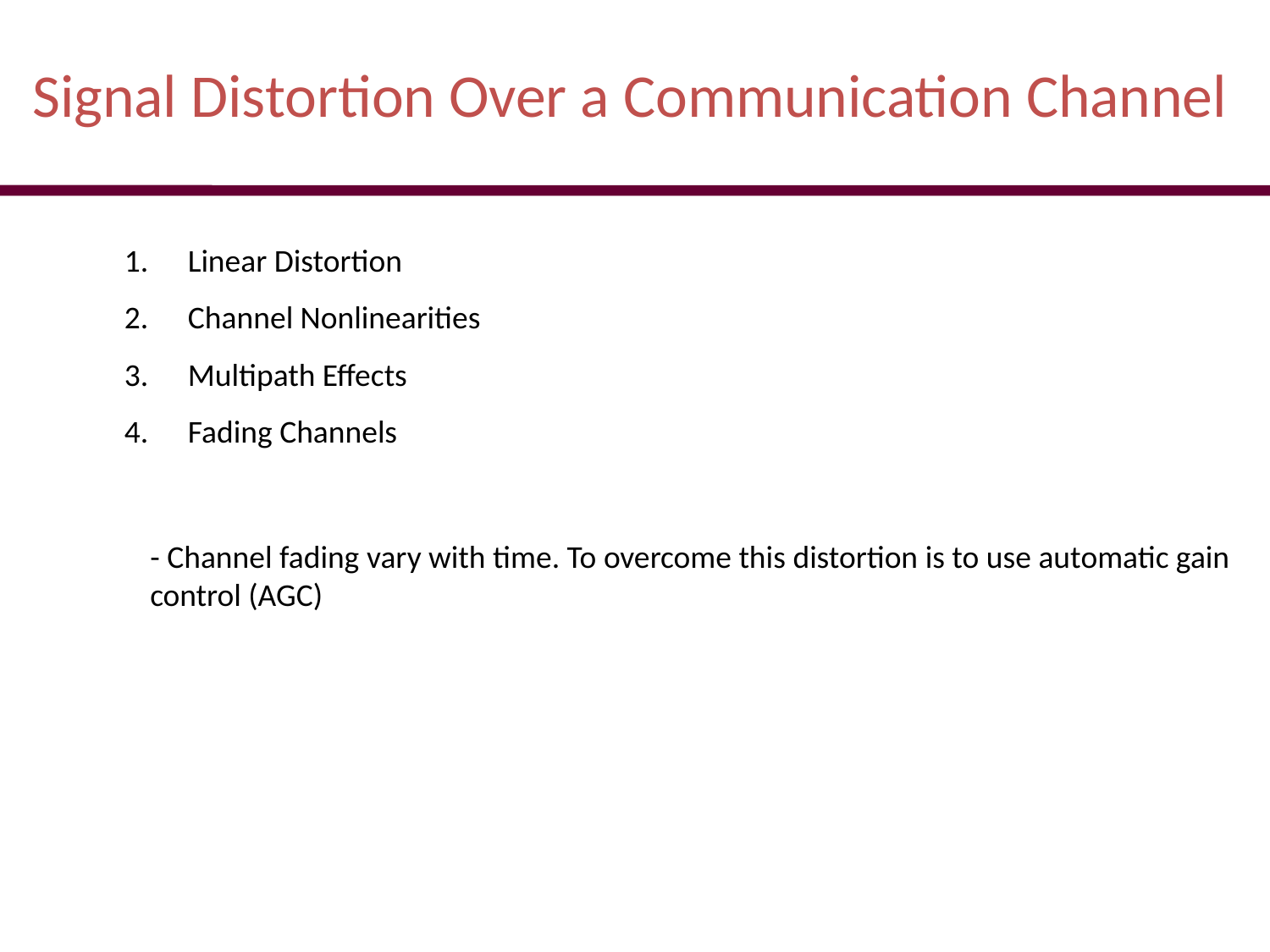

# Signal Distortion Over a Communication Channel

Linear Distortion
Channel Nonlinearities
Multipath Effects
Fading Channels
- Channel fading vary with time. To overcome this distortion is to use automatic gain control (AGC)